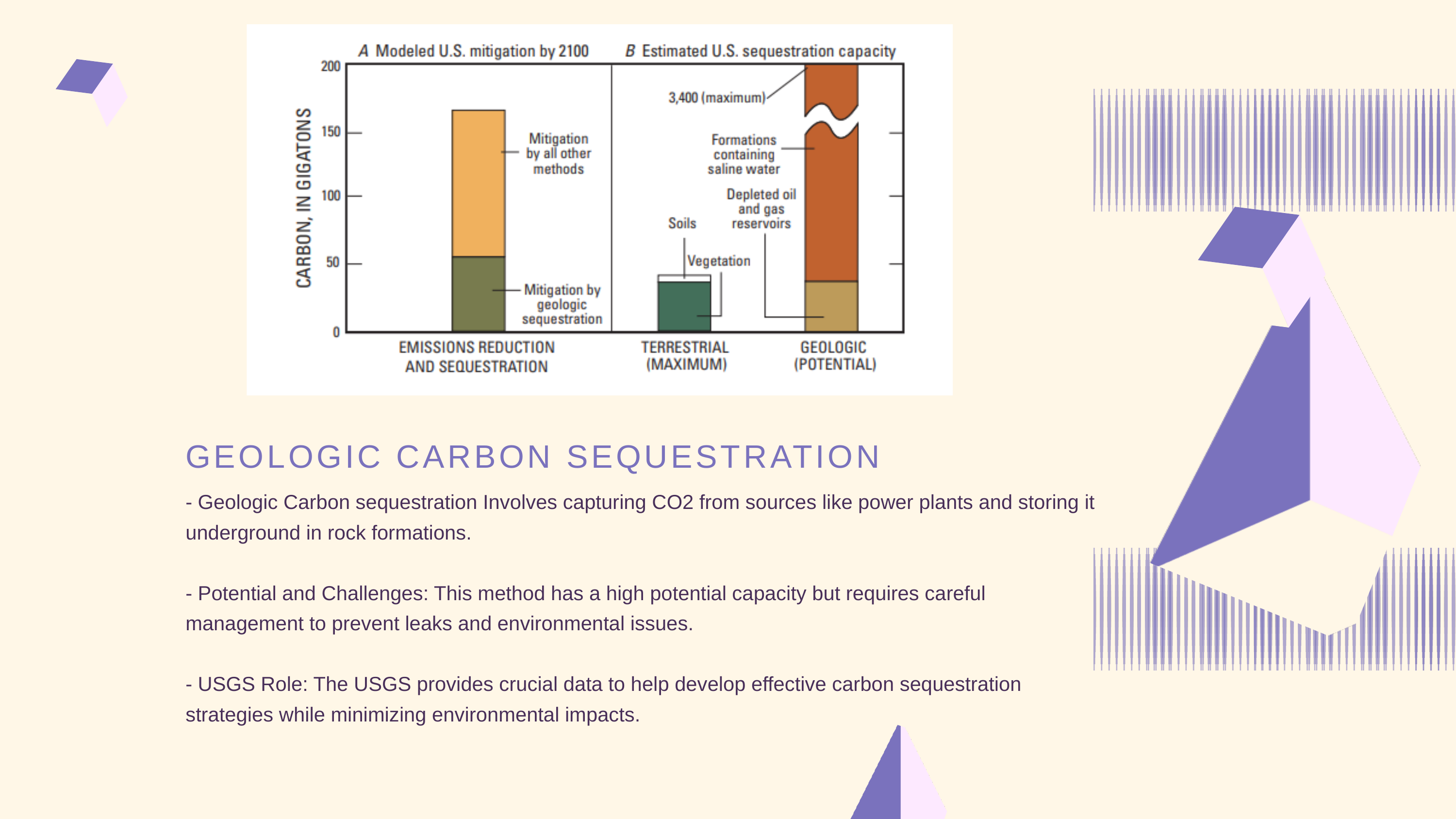

GEOLOGIC CARBON SEQUESTRATION
- Geologic Carbon sequestration Involves capturing CO2 from sources like power plants and storing it underground in rock formations.

- Potential and Challenges: This method has a high potential capacity but requires careful management to prevent leaks and environmental issues.

- USGS Role: The USGS provides crucial data to help develop effective carbon sequestration strategies while minimizing environmental impacts.